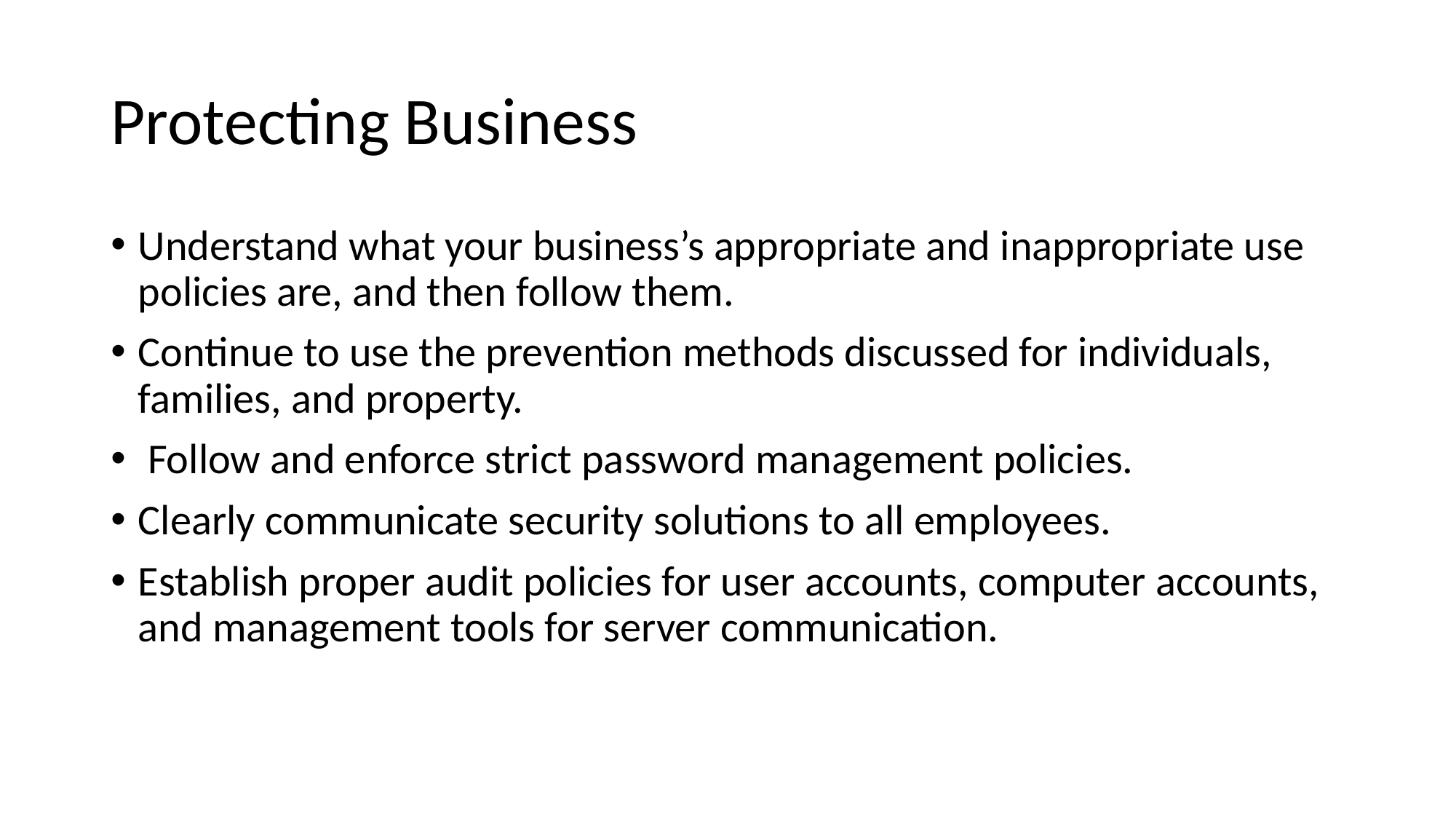

# Protecting Business
Understand what your business’s appropriate and inappropriate use
policies are, and then follow them.
Continue to use the prevention methods discussed for individuals,
families, and property.
 Follow and enforce strict password management policies.
Clearly communicate security solutions to all employees.
Establish proper audit policies for user accounts, computer accounts,
and management tools for server communication.